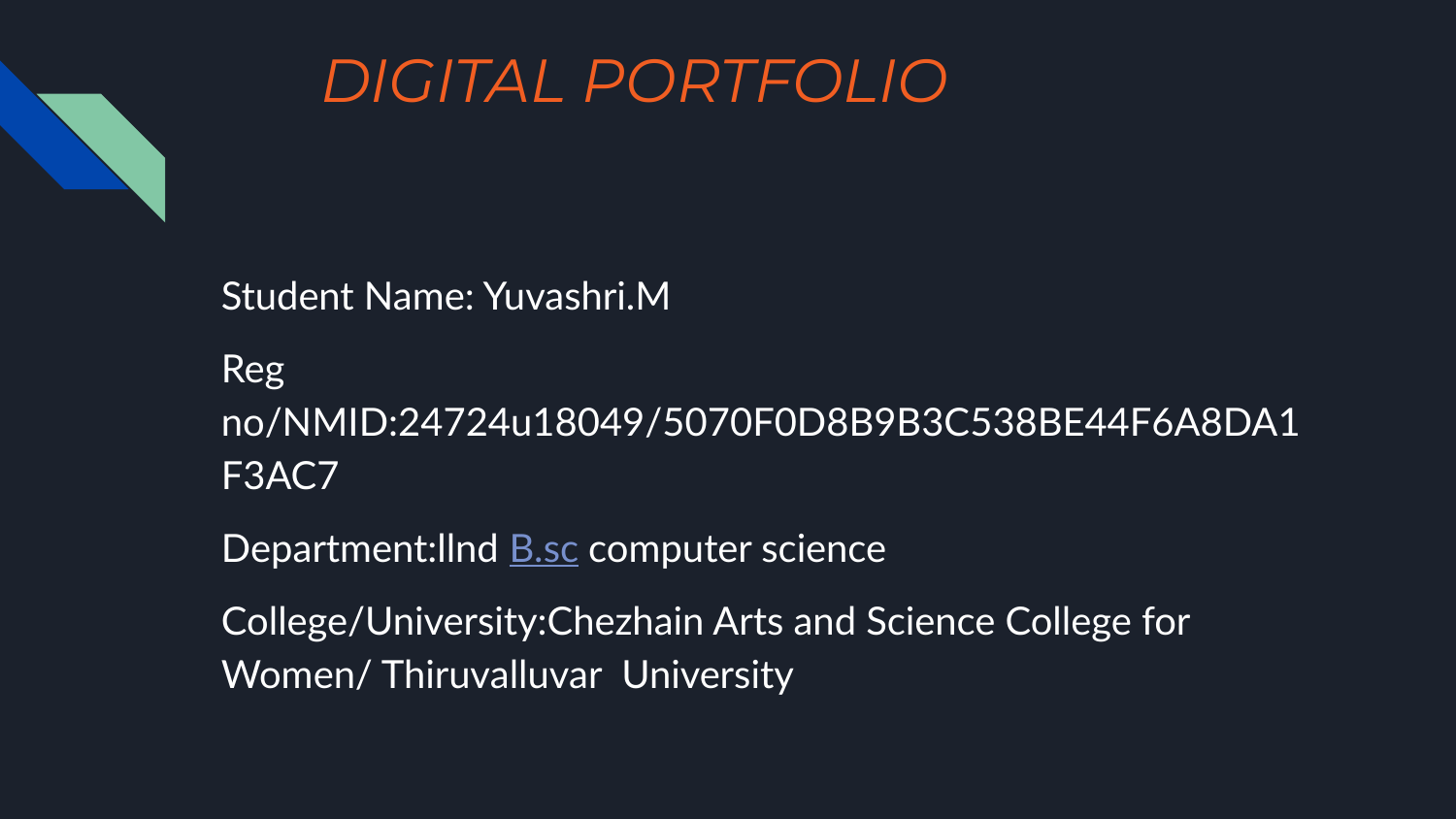

# DIGITAL PORTFOLIO
Student Name: Yuvashri.M
Reg no/NMID:24724u18049/5070F0D8B9B3C538BE44F6A8DA1F3AC7
Department:llnd B.sc computer science
College/University:Chezhain Arts and Science College for Women/ Thiruvalluvar  University